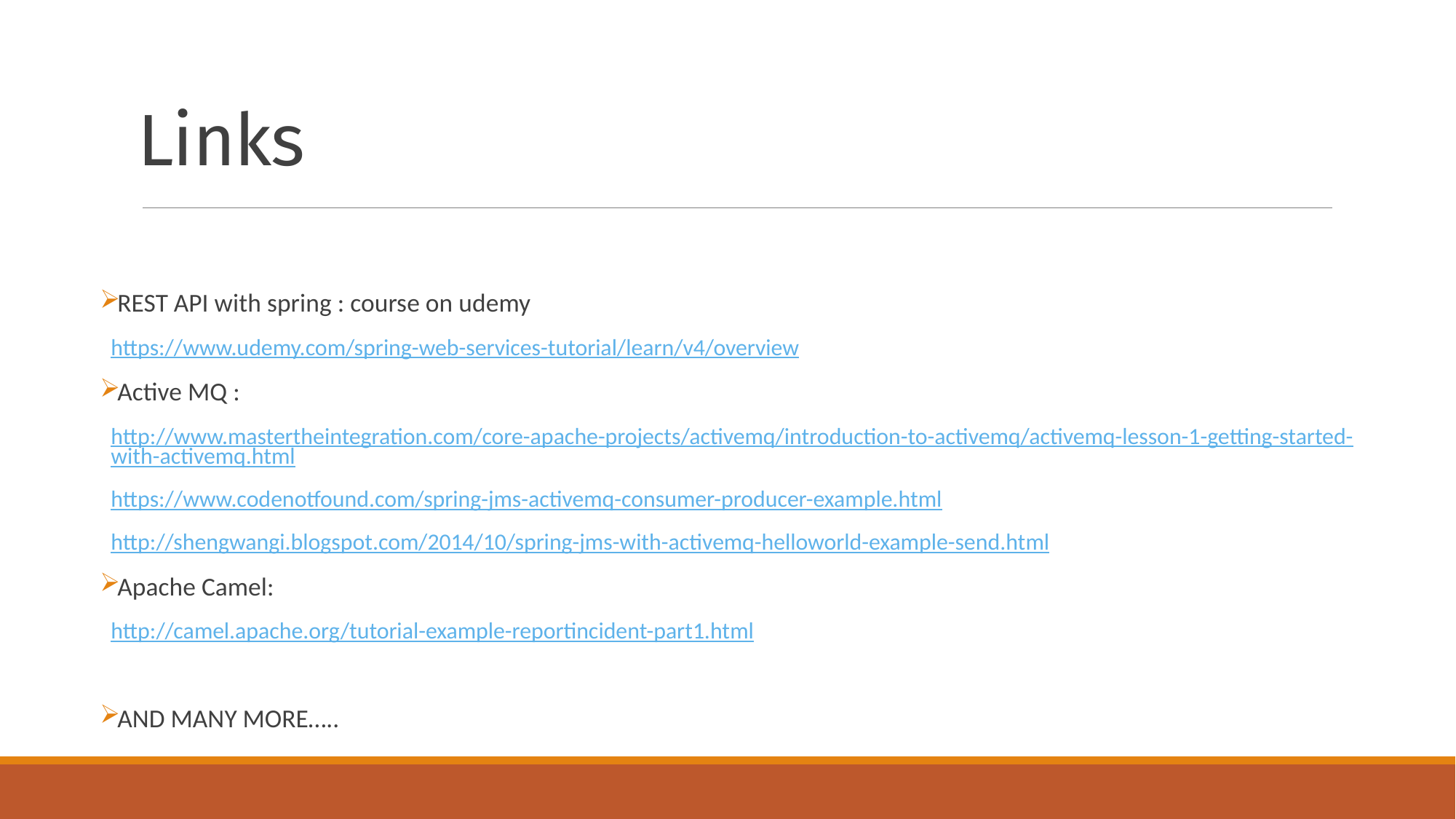

# Links
REST API with spring : course on udemy
https://www.udemy.com/spring-web-services-tutorial/learn/v4/overview
Active MQ :
http://www.mastertheintegration.com/core-apache-projects/activemq/introduction-to-activemq/activemq-lesson-1-getting-started-with-activemq.html
https://www.codenotfound.com/spring-jms-activemq-consumer-producer-example.html
http://shengwangi.blogspot.com/2014/10/spring-jms-with-activemq-helloworld-example-send.html
Apache Camel:
http://camel.apache.org/tutorial-example-reportincident-part1.html

AND MANY MORE…..